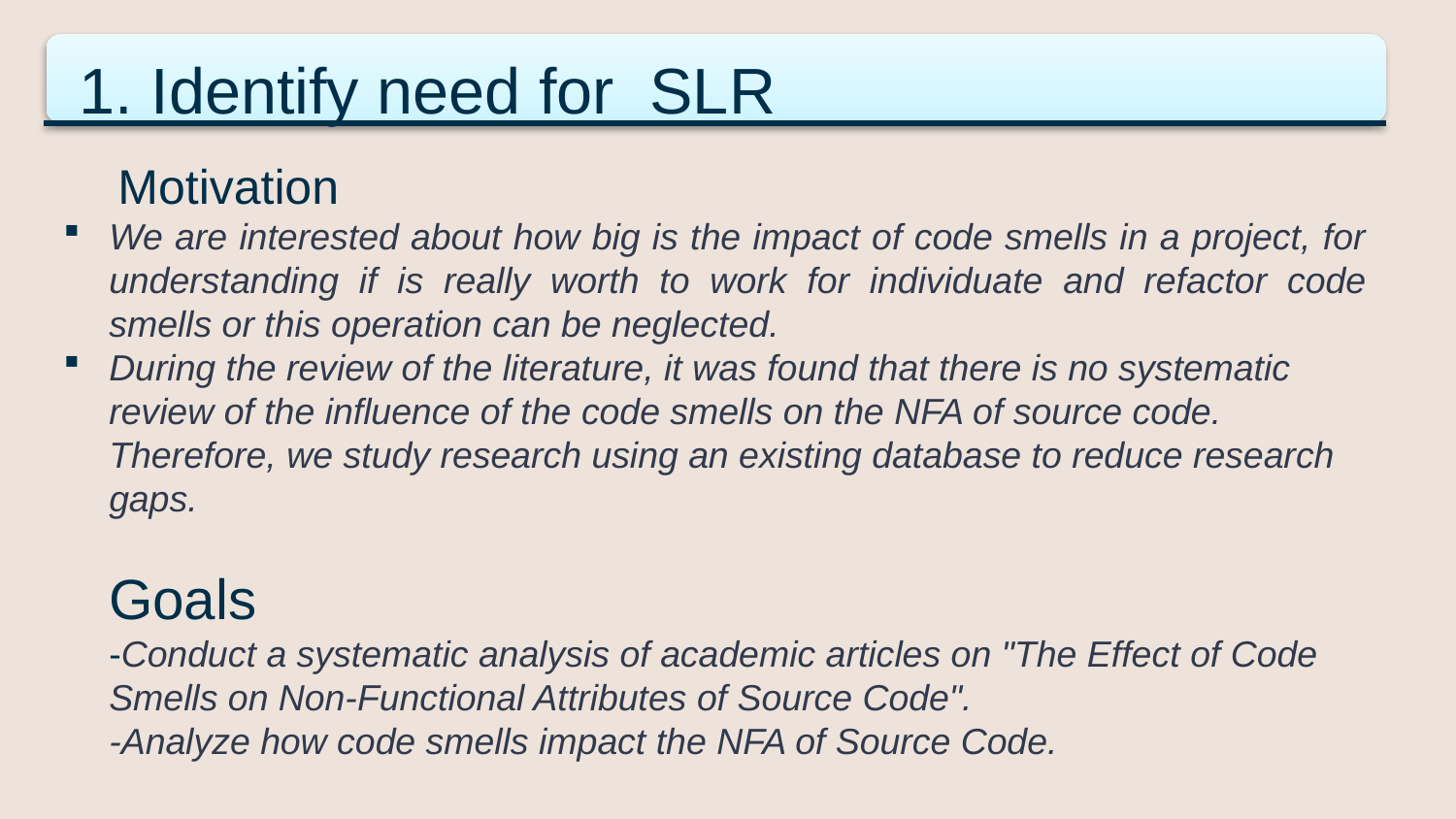

1. Identify need for  SLR

# Motivation
We are interested about how big is the impact of code smells in a project, for understanding if is really worth to work for individuate and refactor code smells or this operation can be neglected.
During the review of the literature, it was found that there is no systematic review of the influence of the code smells on the NFA of source code. Therefore, we study research using an existing database to reduce research gaps.
Goals
-Conduct a systematic analysis of academic articles on "The Effect of Code Smells on Non-Functional Attributes of Source Code".
-Analyze how code smells impact the NFA of Source Code.